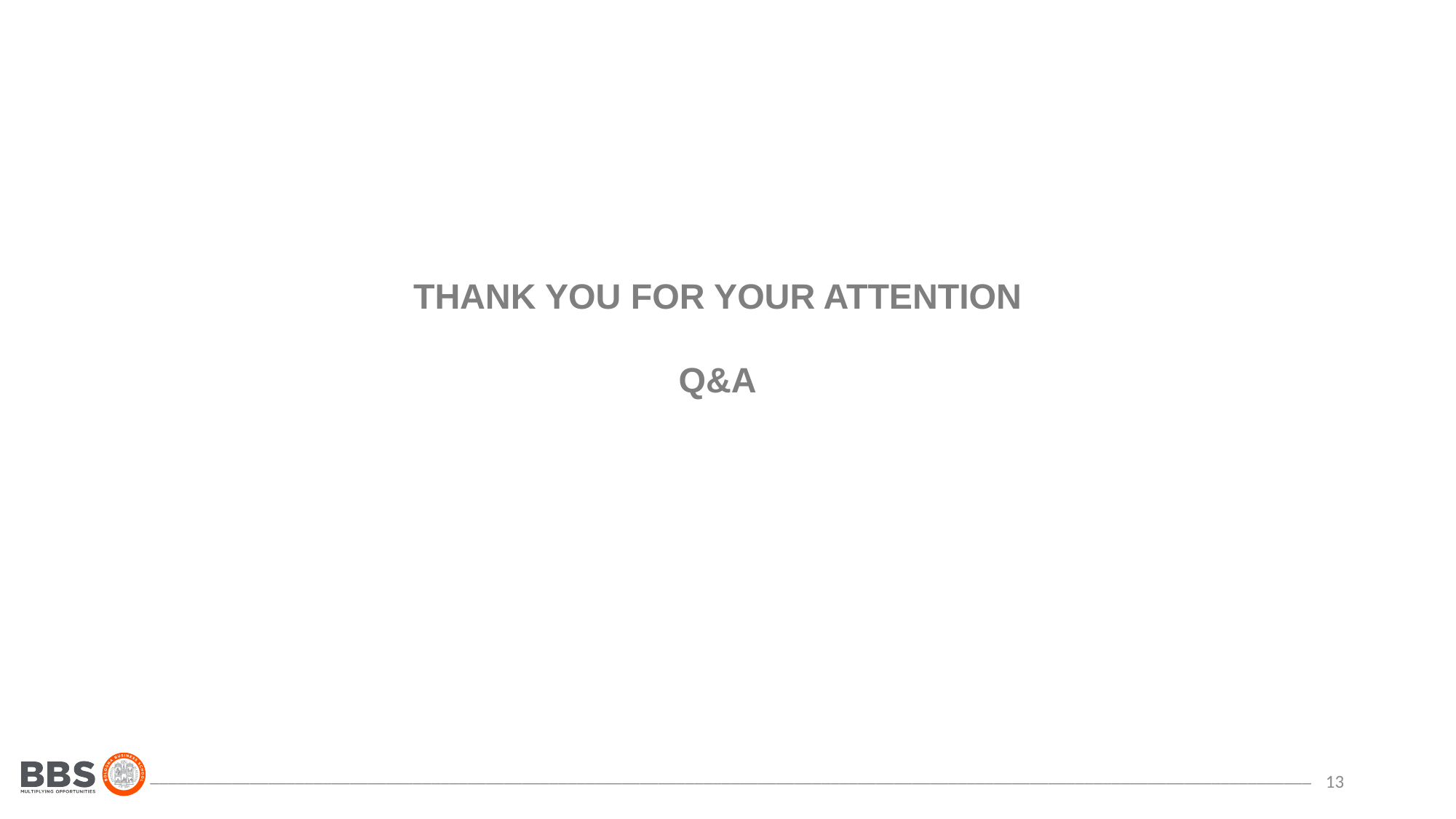

# THANK YOU FOR YOUR ATTENTION Q&A

13